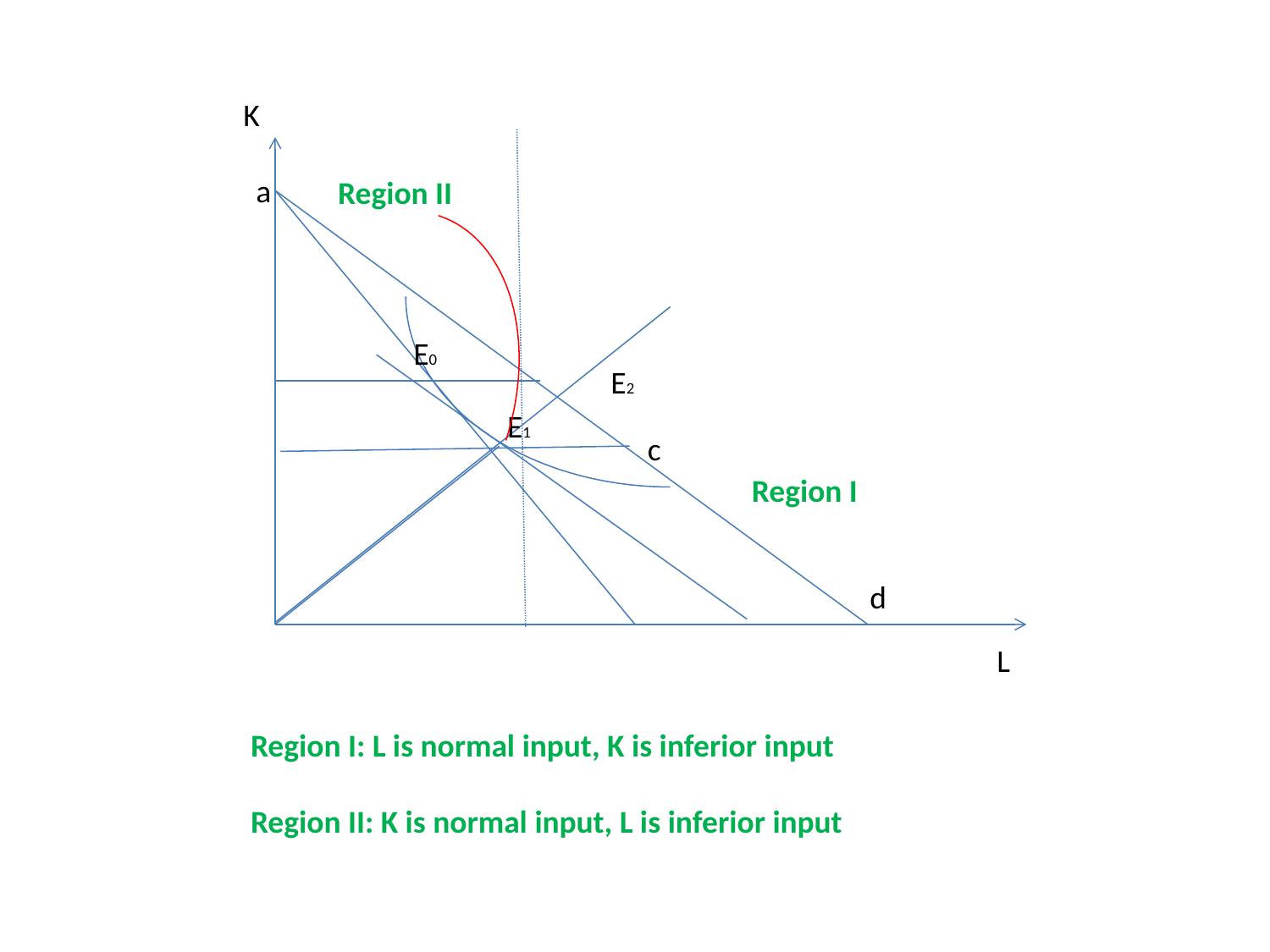

K

a
Region II

E0
E2
E1
c
Region I
d
L
Region I: L is normal input, K is inferior input

Region II: K is normal input, L is inferior input